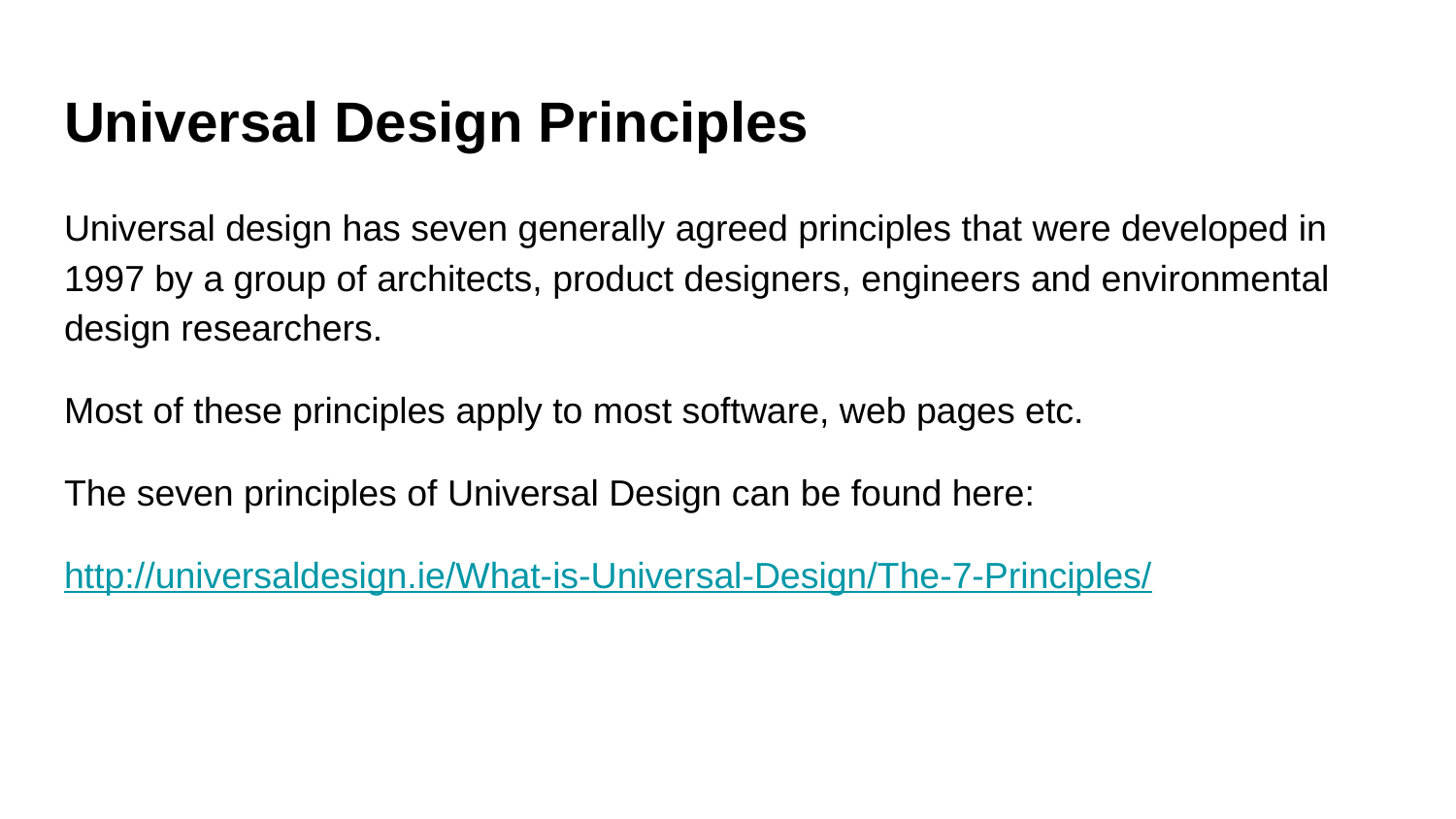

# Universal Design Principles
Universal design has seven generally agreed principles that were developed in 1997 by a group of architects, product designers, engineers and environmental design researchers.
Most of these principles apply to most software, web pages etc.
The seven principles of Universal Design can be found here:
http://universaldesign.ie/What-is-Universal-Design/The-7-Principles/